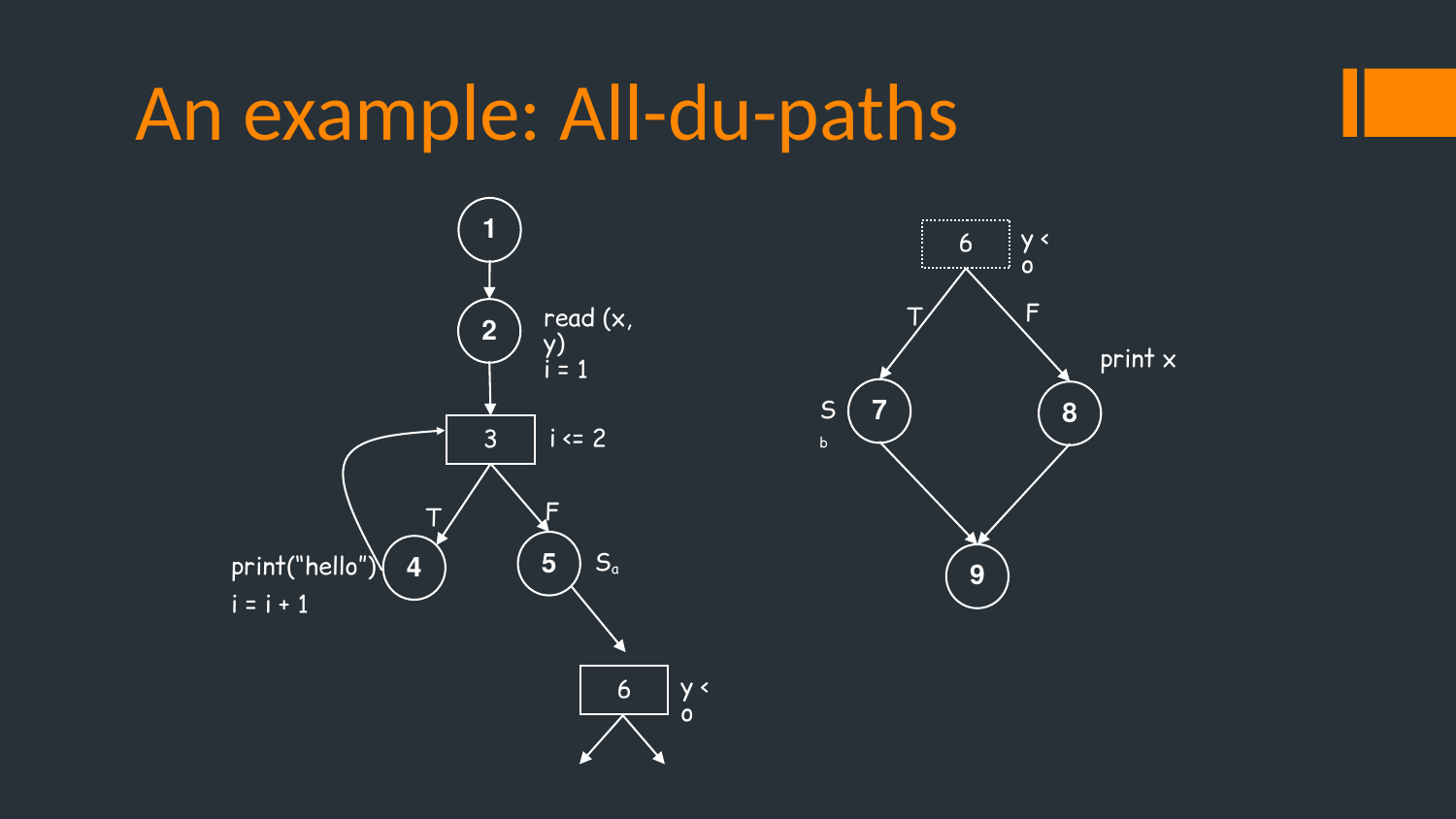

# An example: All-du-paths
1
y < o
6
F
T
read (x, y)
i = 1
2
print x
7
8
Sb
3
i <= 2

F
T
5
4
Sa
9
print(“hello”)
i = i + 1
6
y < o